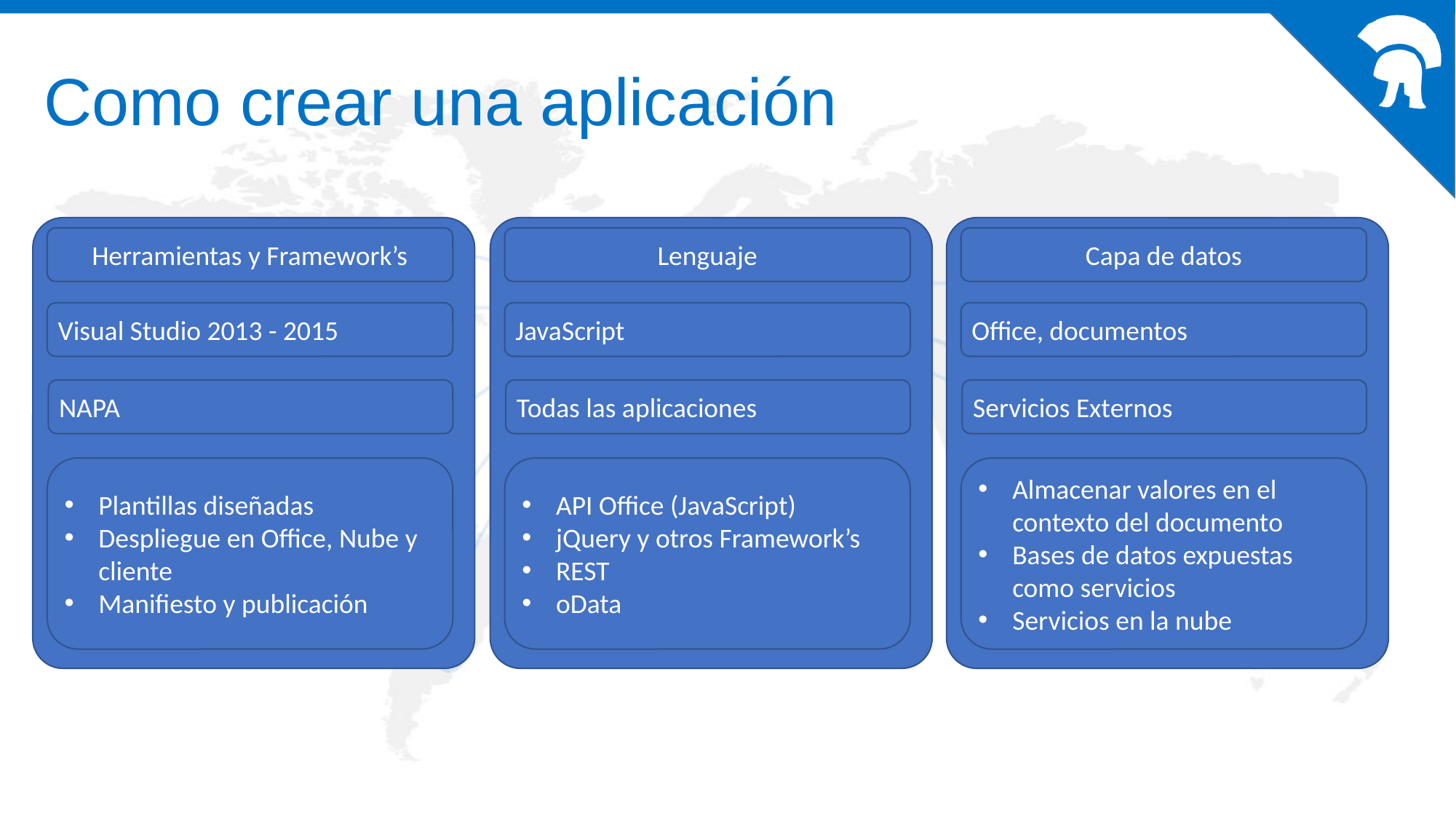

# Como crear una aplicación

Herramientas y Framework’s
Visual Studio 2013 - 2015
Plantillas diseñadas
Despliegue en Office, Nube y cliente
Manifiesto y publicación

Lenguaje
JavaScript
API Office (JavaScript)
jQuery y otros Framework’s
REST
oData

Capa de datos
Office, documentos
Almacenar valores en el contexto del documento
Bases de datos expuestas como servicios
Servicios en la nube
NAPA
Todas las aplicaciones
Servicios Externos